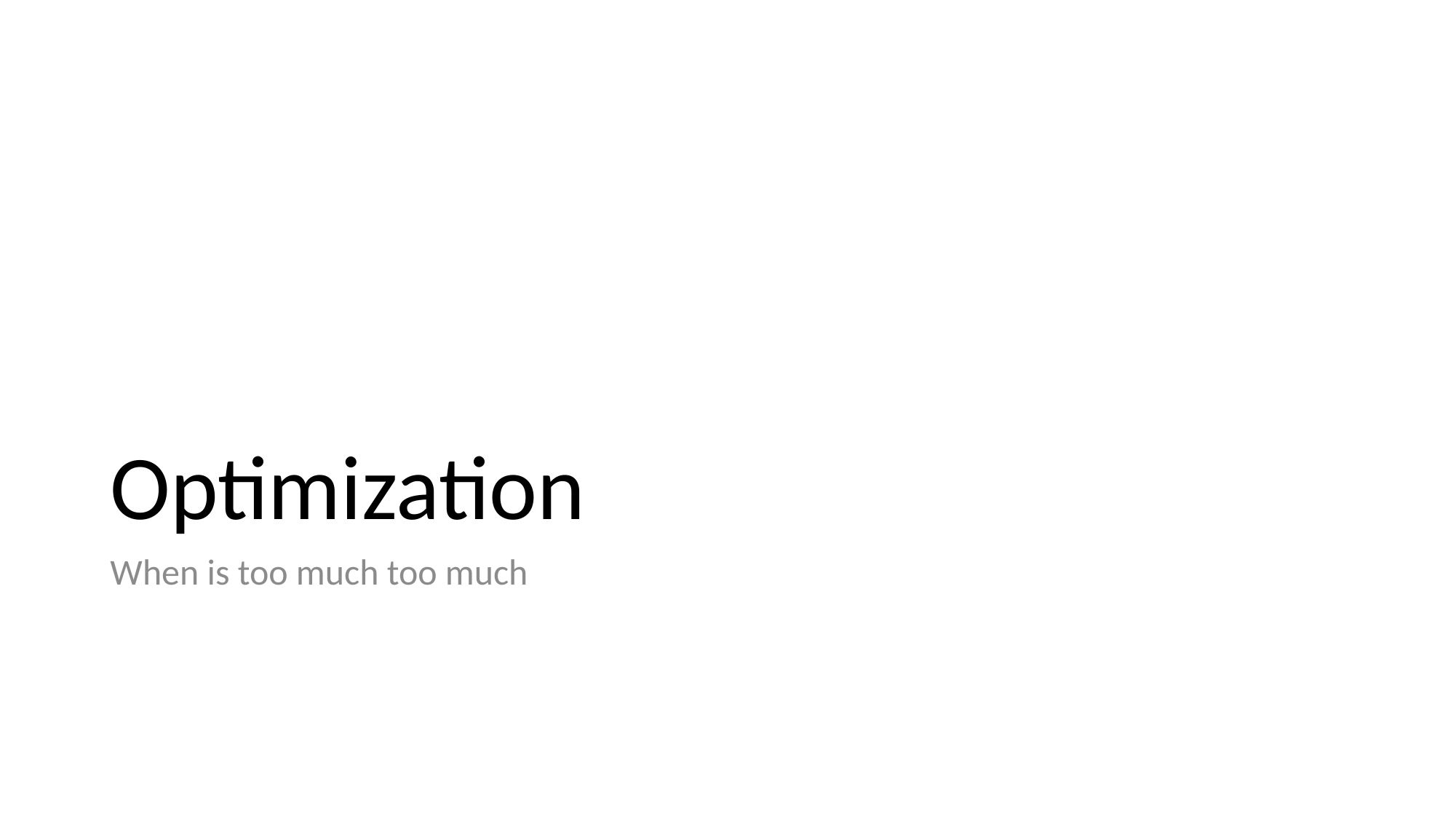

# Optimization
When is too much too much